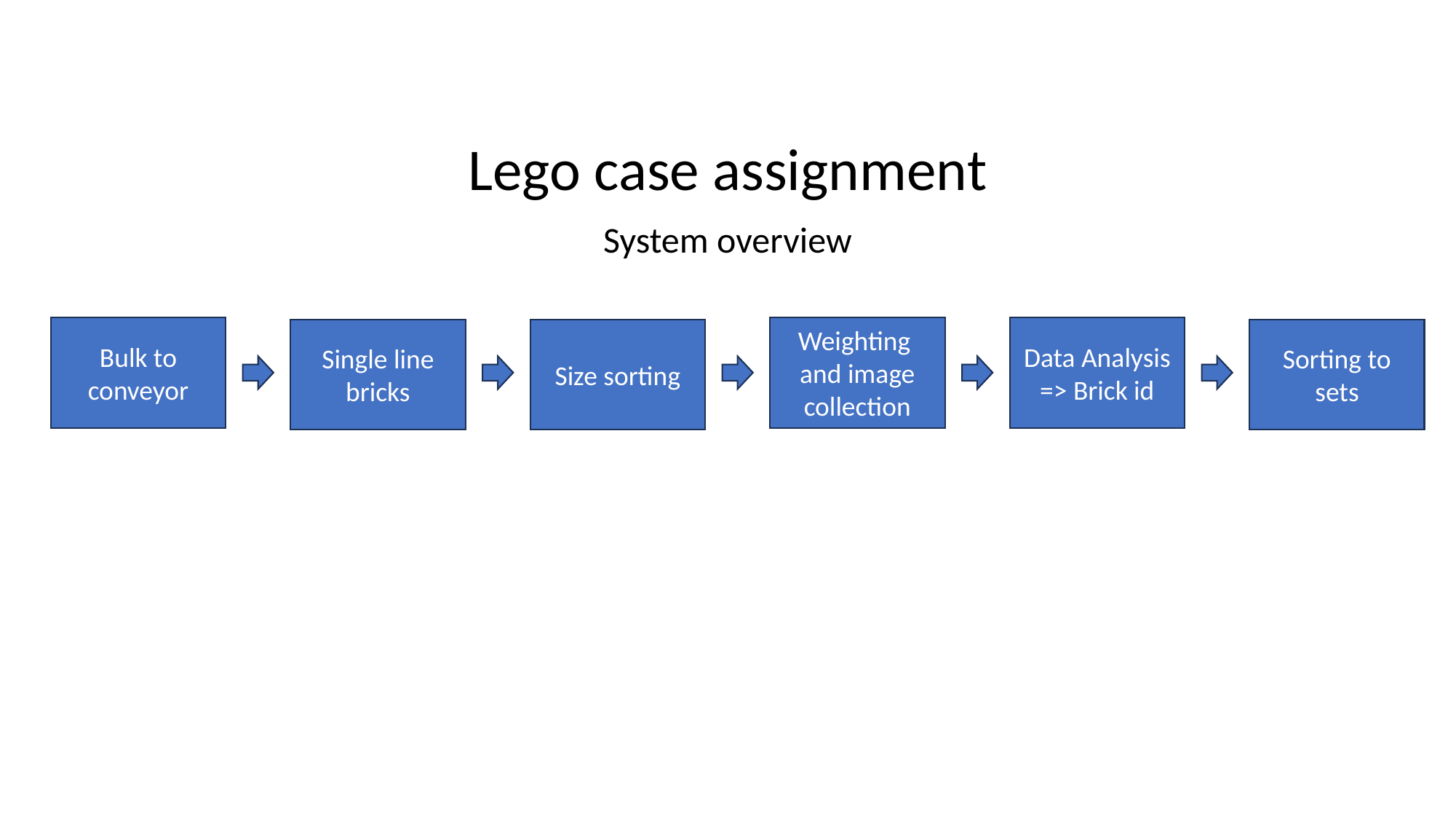

# Lego case assignment
System overview
Data Analysis => Brick id
Bulk to conveyor
Weighting  and image collection
Single line bricks
Size sorting
Sorting to sets